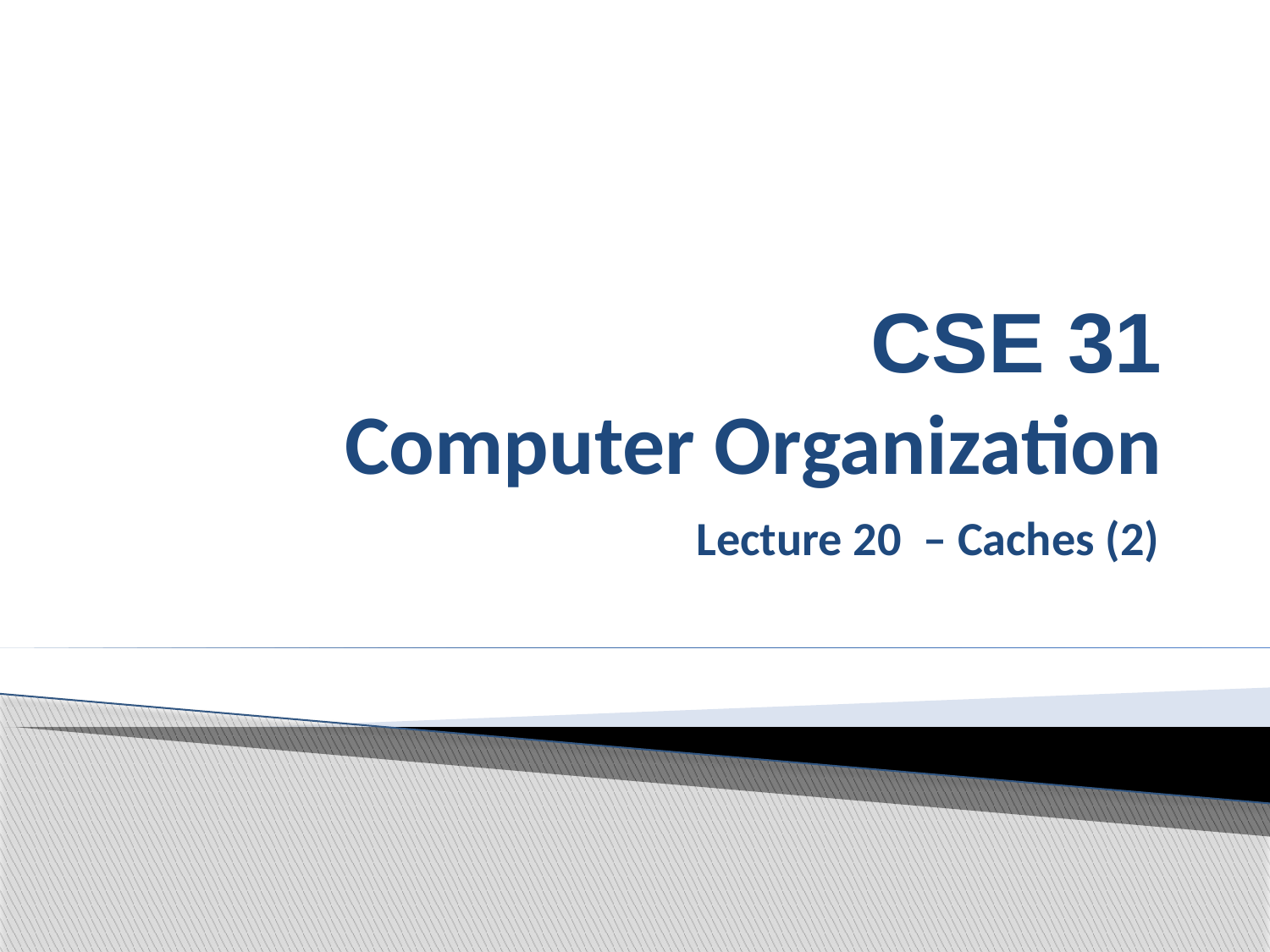

# CSE 31 Computer Organization
Lecture 20  – Caches (2)